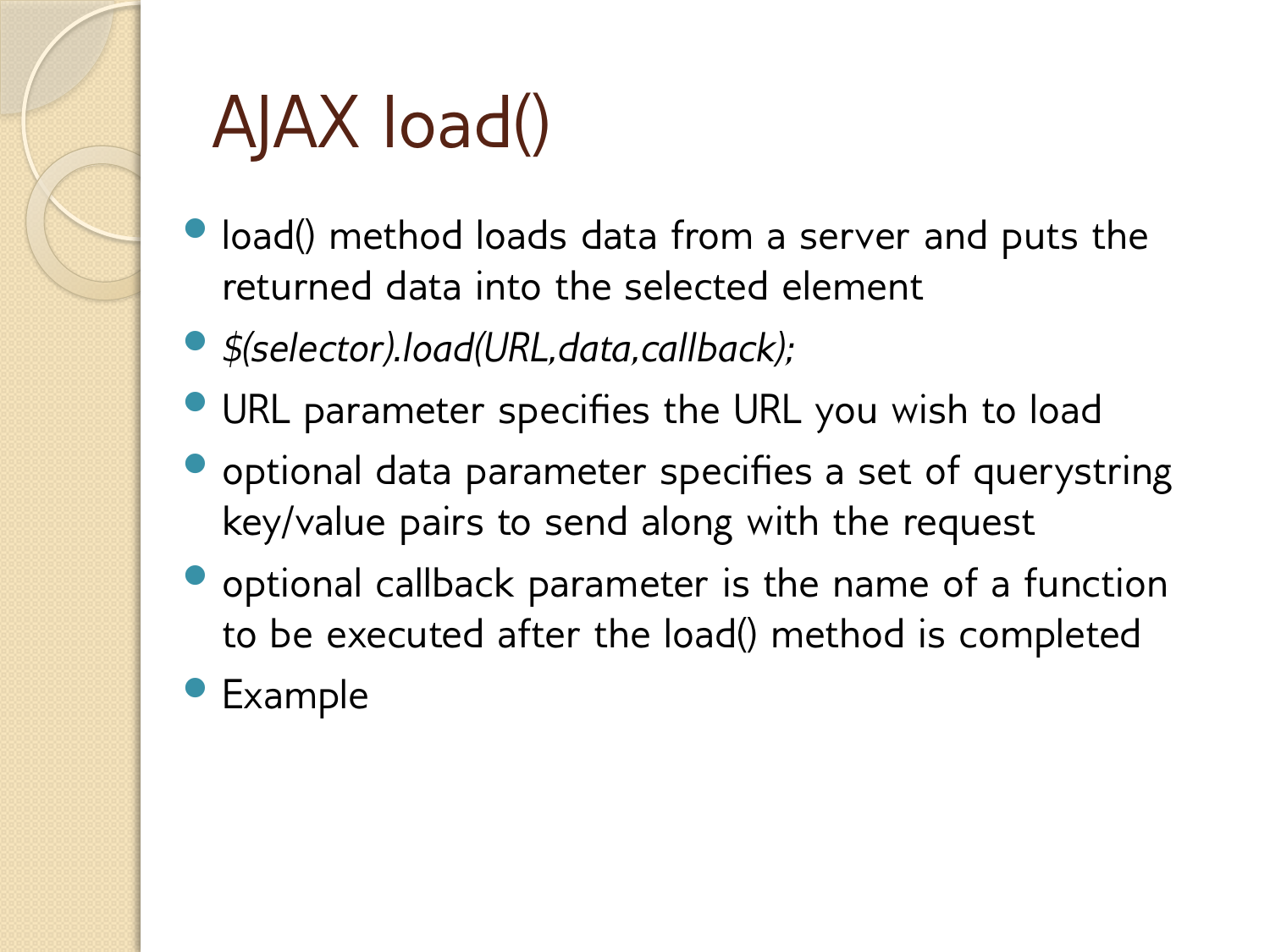

# AJAX load()
load() method loads data from a server and puts the returned data into the selected element
$(selector).load(URL,data,callback);
URL parameter specifies the URL you wish to load
optional data parameter specifies a set of querystring key/value pairs to send along with the request
optional callback parameter is the name of a function to be executed after the load() method is completed
Example